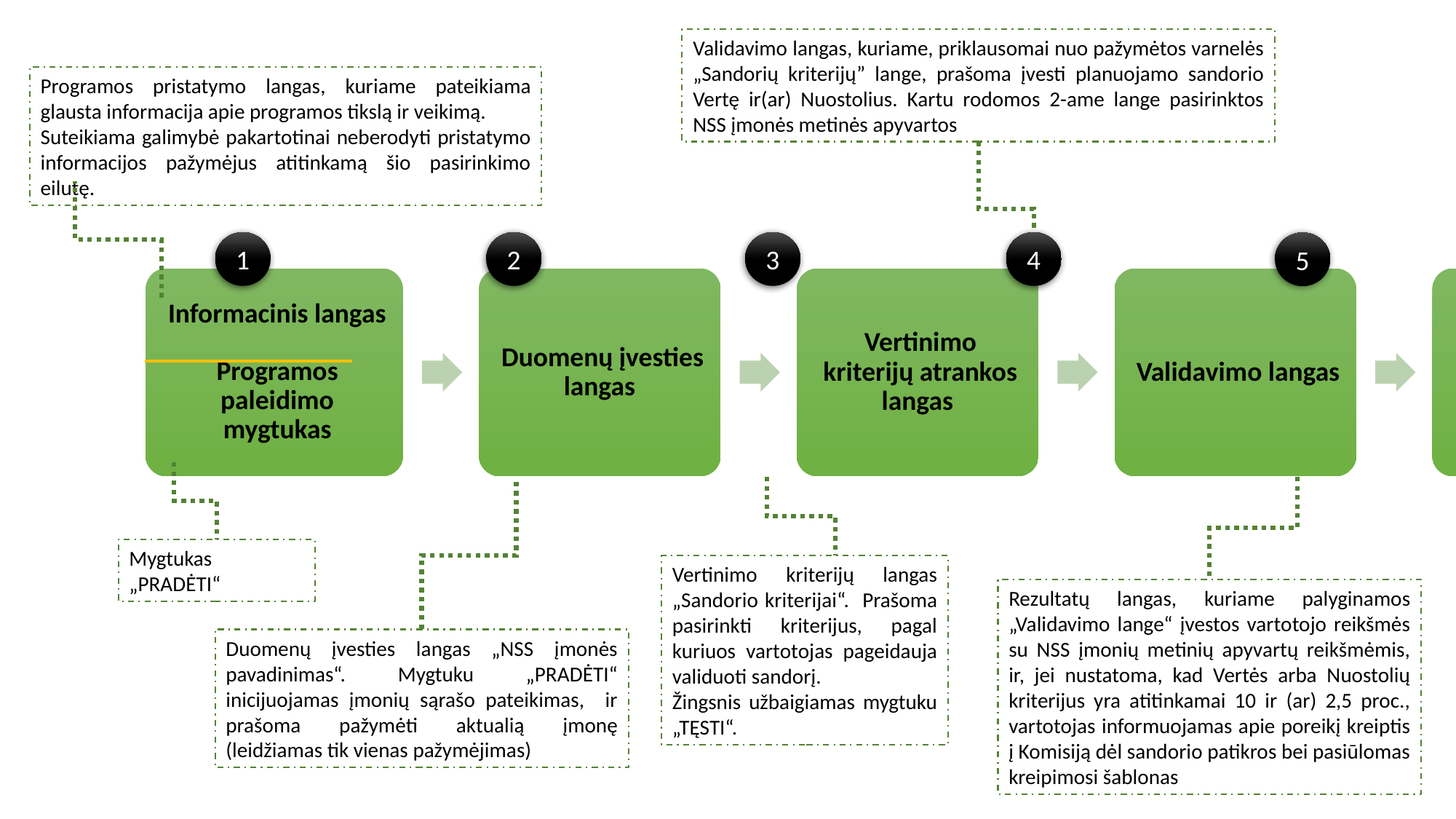

Validavimo langas, kuriame, priklausomai nuo pažymėtos varnelės „Sandorių kriterijų” lange, prašoma įvesti planuojamo sandorio Vertę ir(ar) Nuostolius. Kartu rodomos 2-ame lange pasirinktos NSS įmonės metinės apyvartos
Programos pristatymo langas, kuriame pateikiama glausta informacija apie programos tikslą ir veikimą.
Suteikiama galimybė pakartotinai neberodyti pristatymo informacijos pažymėjus atitinkamą šio pasirinkimo eilutę.
Informacinis langas
Programos paleidimo mygtukas

Duomenų įvesties langas

Vertinimo kriterijų atrankos langas

Validavimo langas

Rezultatų langas
3
4
1
2
5
Mygtukas „PRADĖTI“
Vertinimo kriterijų langas „Sandorio kriterijai“.  Prašoma pasirinkti kriterijus, pagal kuriuos vartotojas pageidauja validuoti sandorį.
Žingsnis užbaigiamas mygtuku „TĘSTI“.
Rezultatų langas, kuriame palyginamos „Validavimo lange“ įvestos vartotojo reikšmės su NSS įmonių metinių apyvartų reikšmėmis, ir, jei nustatoma, kad Vertės arba Nuostolių kriterijus yra atitinkamai 10 ir (ar) 2,5 proc., vartotojas informuojamas apie poreikį kreiptis į Komisiją dėl sandorio patikros bei pasiūlomas kreipimosi šablonas
Duomenų įvesties langas „NSS įmonės pavadinimas“. Mygtuku „PRADĖTI“ inicijuojamas įmonių sąrašo pateikimas,  ir prašoma pažymėti aktualią įmonę (leidžiamas tik vienas pažymėjimas)